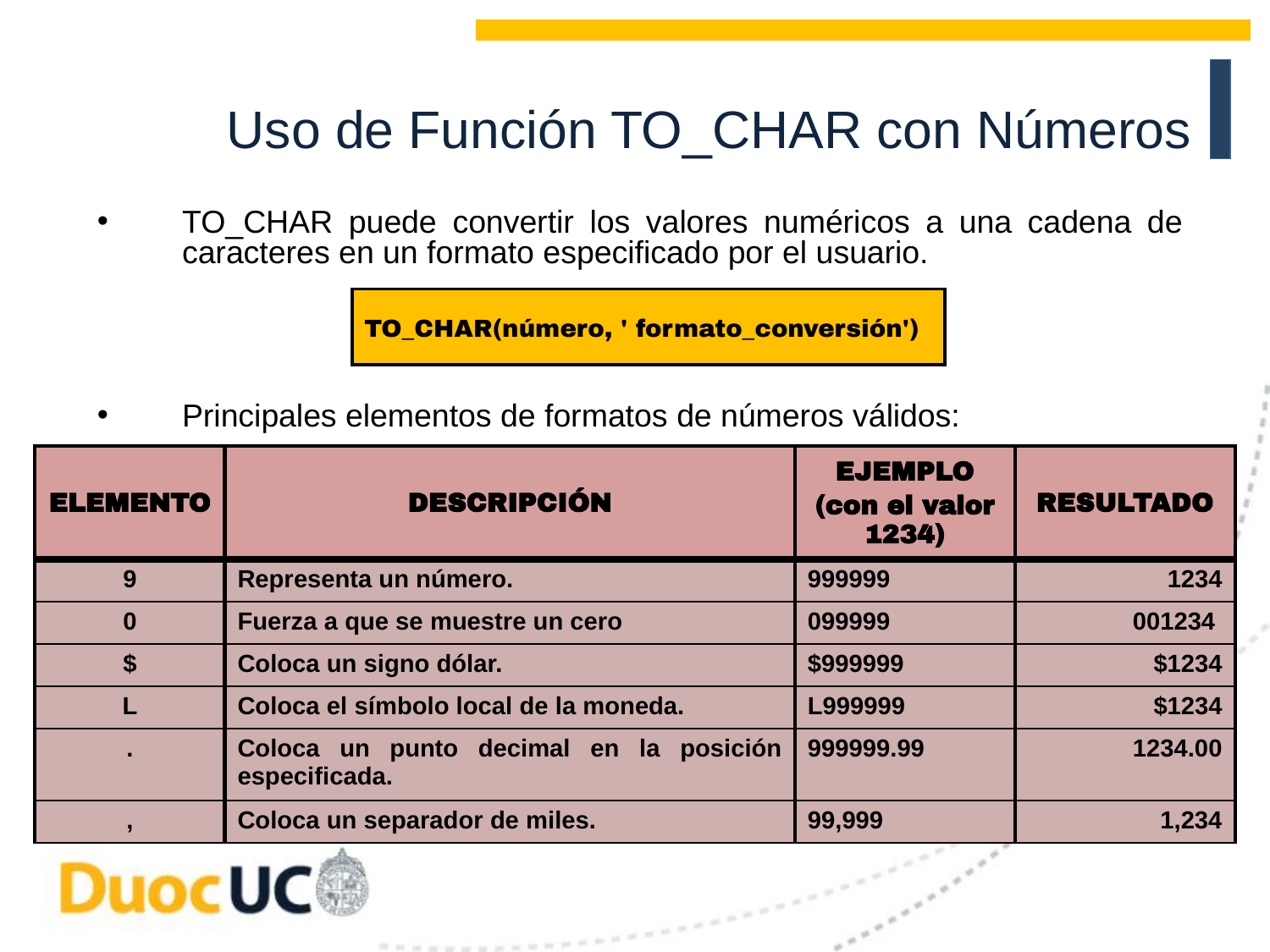

Uso de Función TO_CHAR con Números
TO_CHAR puede convertir los valores numéricos a una cadena de caracteres en un formato especificado por el usuario.

Principales elementos de formatos de números válidos:

TO_CHAR(número, ' formato_conversión')

| ELEMENTO | DESCRIPCIÓN | EJEMPLO (con el valor 1234) | RESULTADO |
| --- | --- | --- | --- |
| 9 | Representa un número. | 999999 | 1234 |
| 0 | Fuerza a que se muestre un cero | 099999 | 001234 |
| $ | Coloca un signo dólar. | $999999 | $1234 |
| L | Coloca el símbolo local de la moneda. | L999999 | $1234 |
| . | Coloca un punto decimal en la posición especificada. | 999999.99 | 1234.00 |
| , | Coloca un separador de miles. | 99,999 | 1,234 |